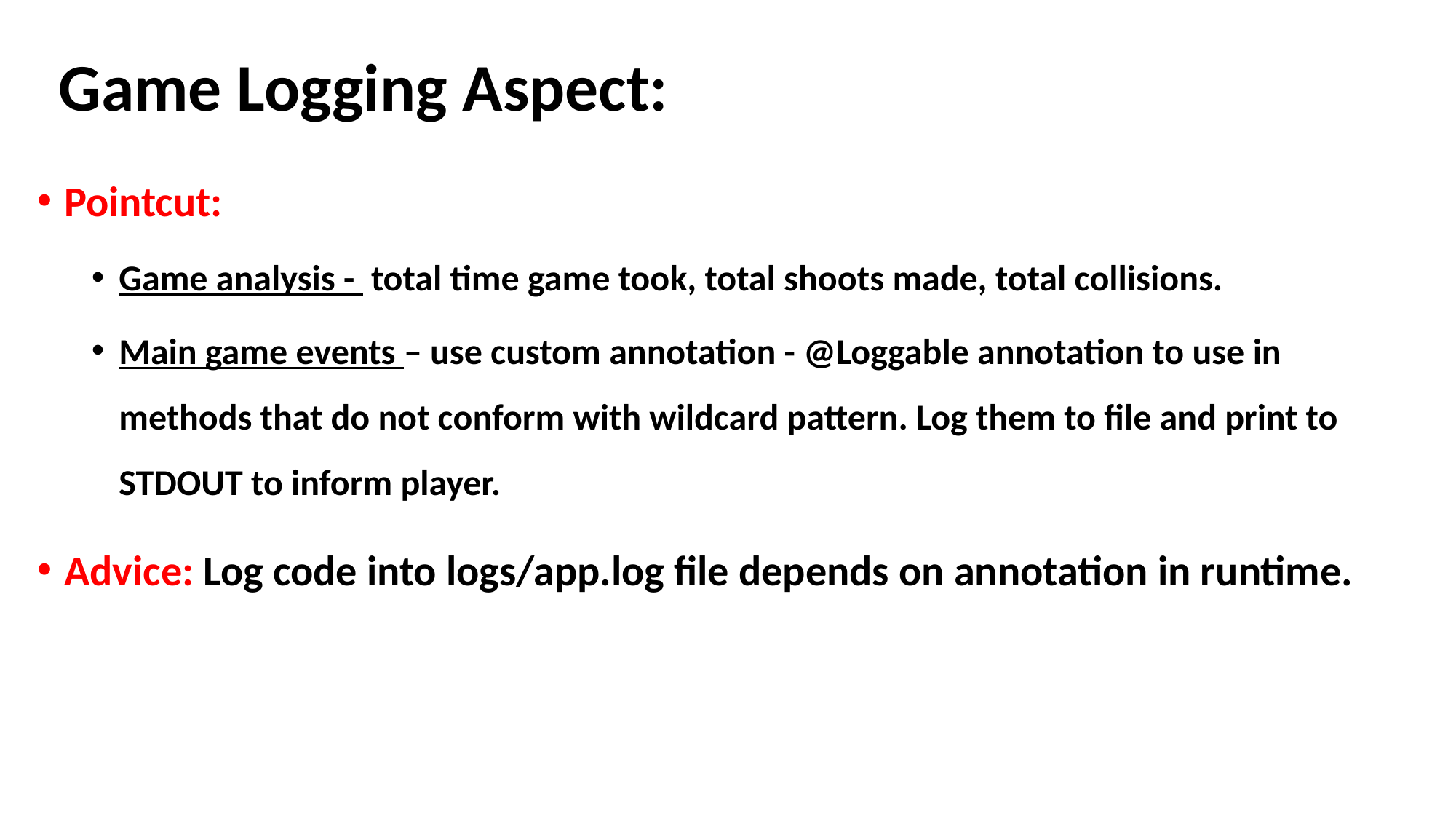

# Game Logging Aspect:
Pointcut:
Game analysis -  total time game took, total shoots made, total collisions.
Main game events – use custom annotation - @Loggable annotation to use in methods that do not conform with wildcard pattern. Log them to file and print to STDOUT to inform player.
Advice: Log code into logs/app.log file depends on annotation in runtime.